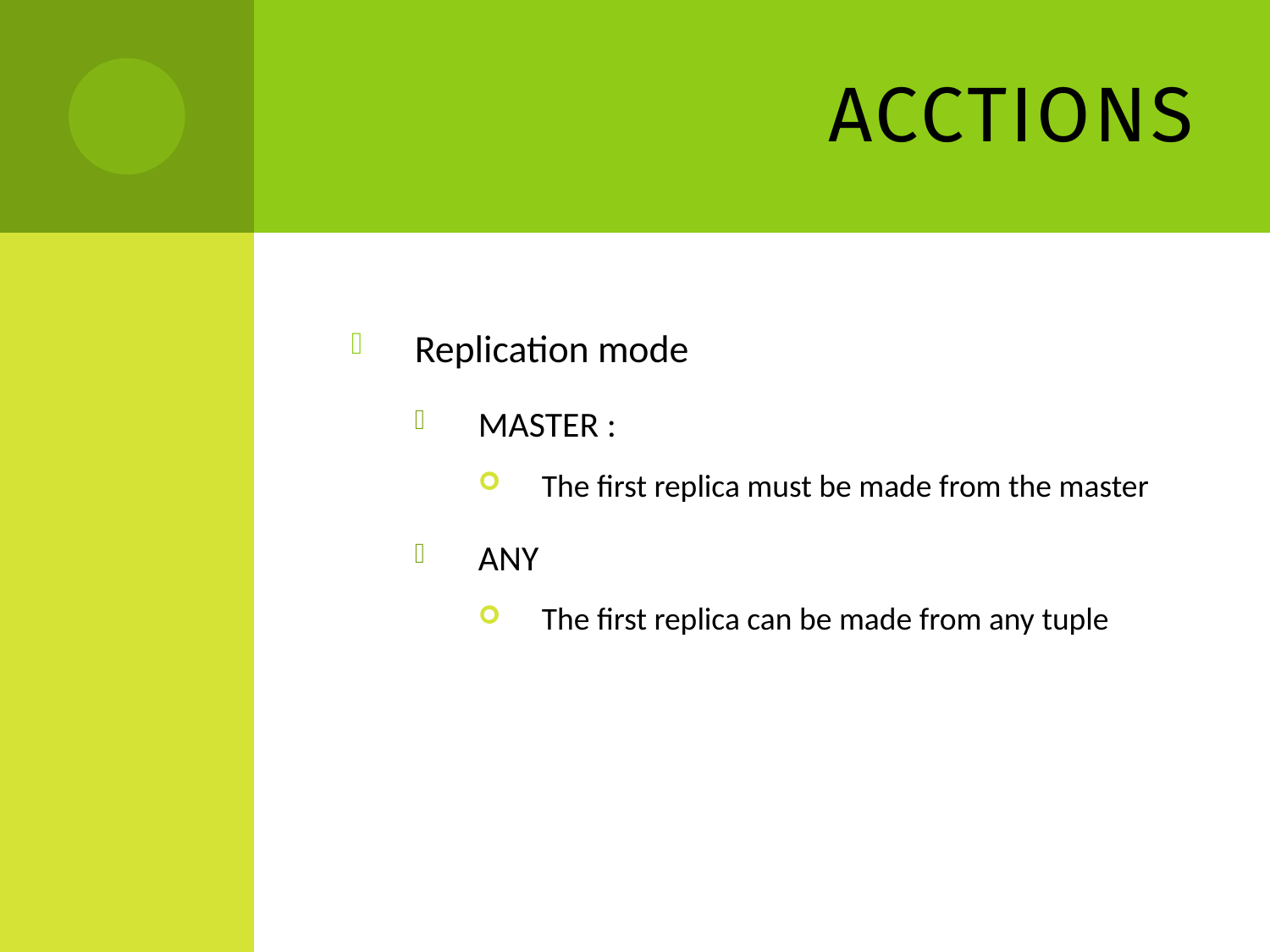

# Acctions
Replication mode
MASTER :
The first replica must be made from the master
ANY
The first replica can be made from any tuple